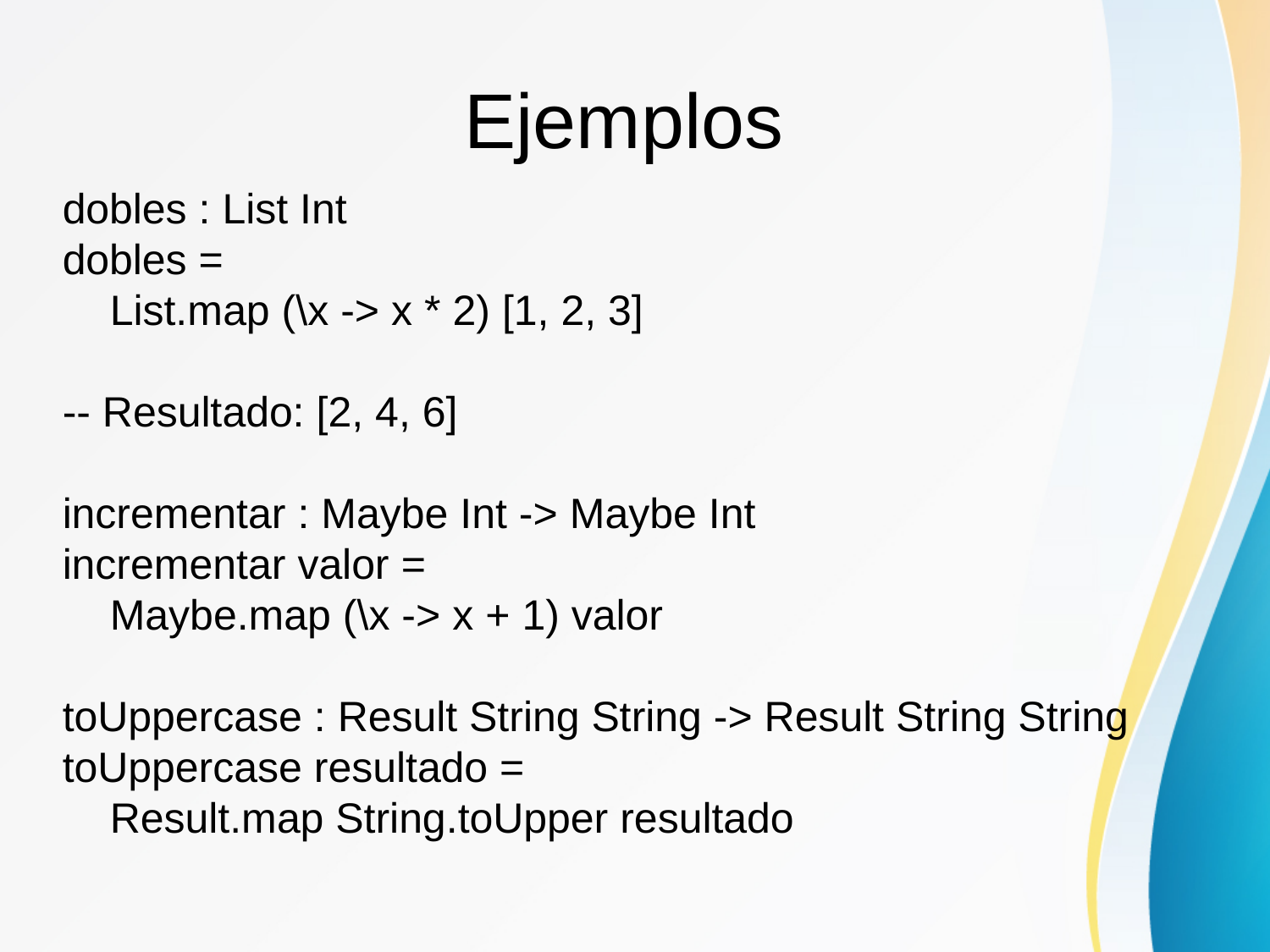

# Ejemplos
dobles : List Int
dobles =
    List.map (\x -> x * 2) [1, 2, 3]

-- Resultado: [2, 4, 6]

incrementar : Maybe Int -> Maybe Int
incrementar valor =
    Maybe.map (\x -> x + 1) valor

toUppercase : Result String String -> Result String String
toUppercase resultado =
    Result.map String.toUpper resultado